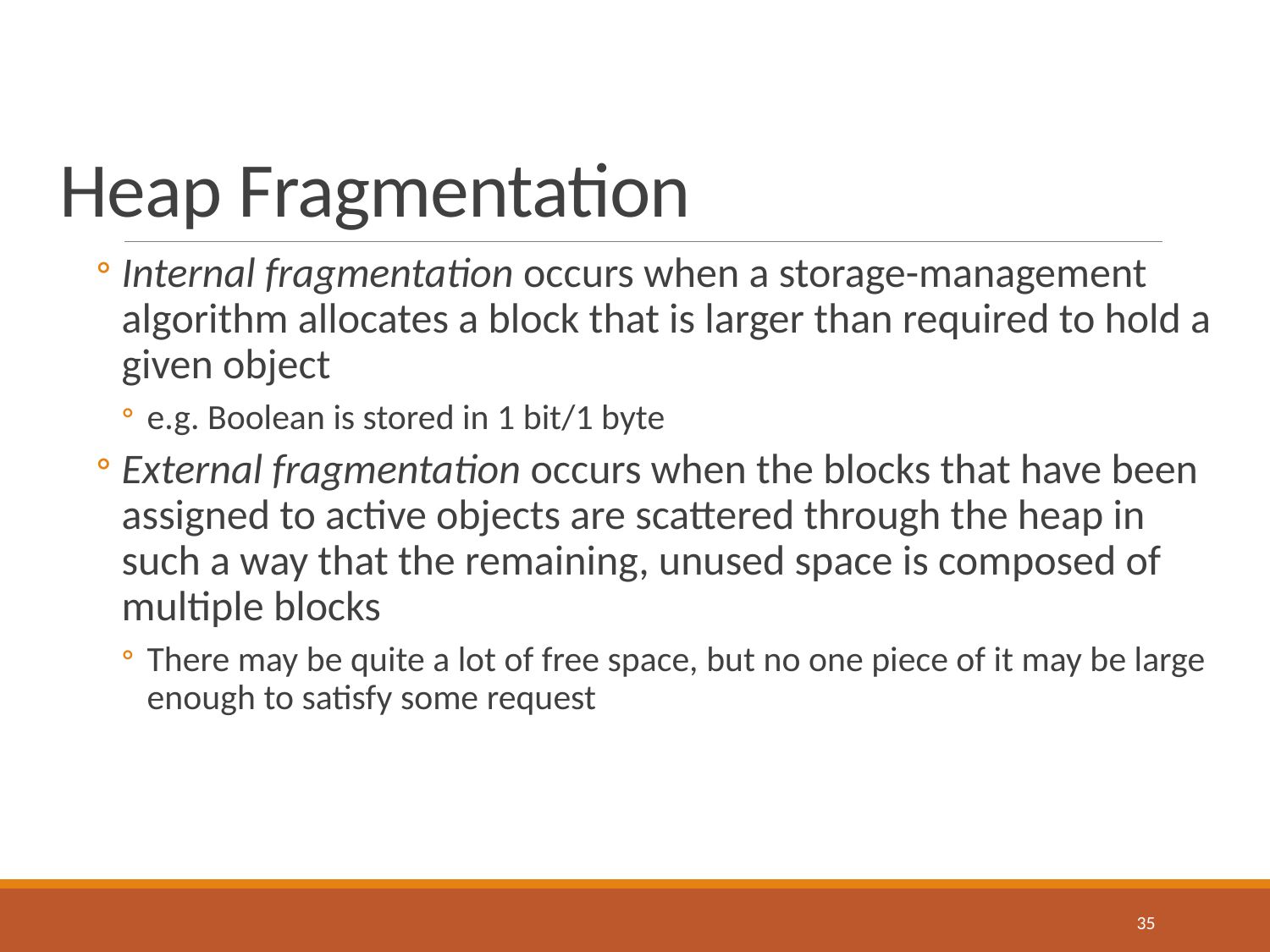

# Heap Fragmentation
Internal fragmentation occurs when a storage-management algorithm allocates a block that is larger than required to hold a given object
e.g. Boolean is stored in 1 bit/1 byte
External fragmentation occurs when the blocks that have been assigned to active objects are scattered through the heap in such a way that the remaining, unused space is composed of multiple blocks
There may be quite a lot of free space, but no one piece of it may be large enough to satisfy some request
35